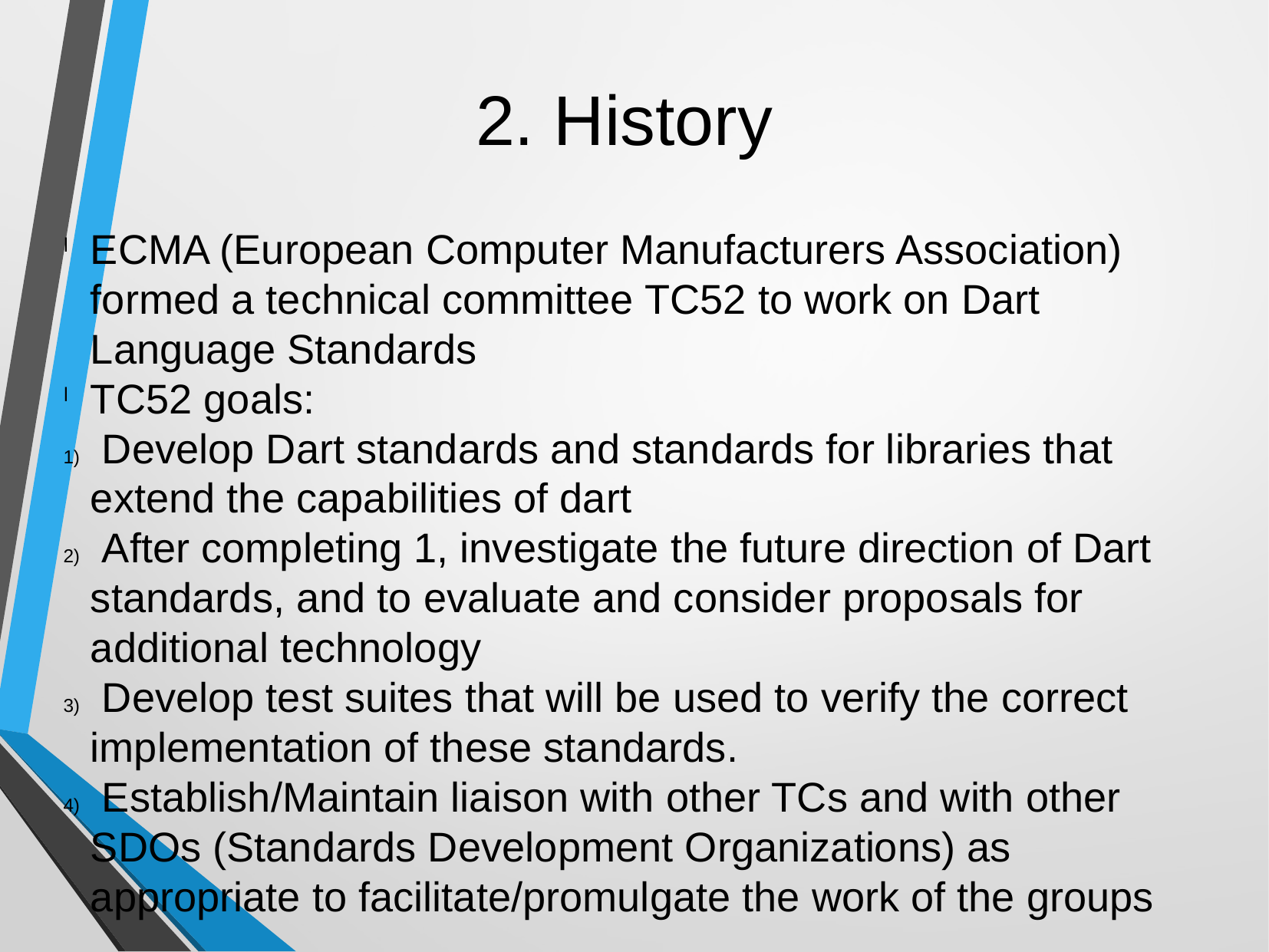

2. History
ECMA (European Computer Manufacturers Association) formed a technical committee TC52 to work on Dart Language Standards
TC52 goals:
 Develop Dart standards and standards for libraries that extend the capabilities of dart
 After completing 1, investigate the future direction of Dart standards, and to evaluate and consider proposals for additional technology
 Develop test suites that will be used to verify the correct implementation of these standards.
 Establish/Maintain liaison with other TCs and with other SDOs (Standards Development Organizations) as appropriate to facilitate/promulgate the work of the groups